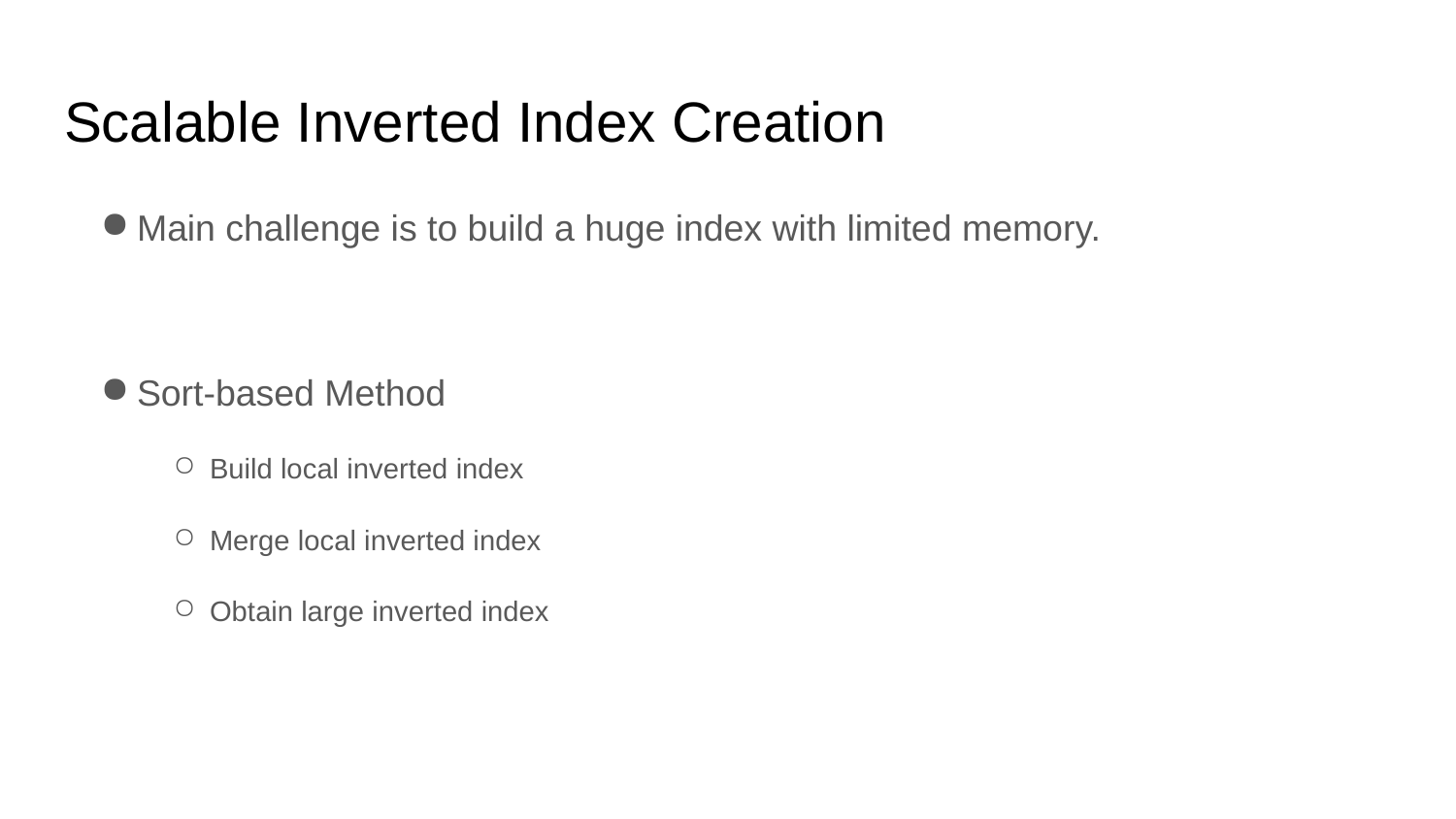

# Scalable Inverted Index Creation
Main challenge is to build a huge index with limited memory.

Sort-based Method
Build local inverted index
Merge local inverted index
Obtain large inverted index